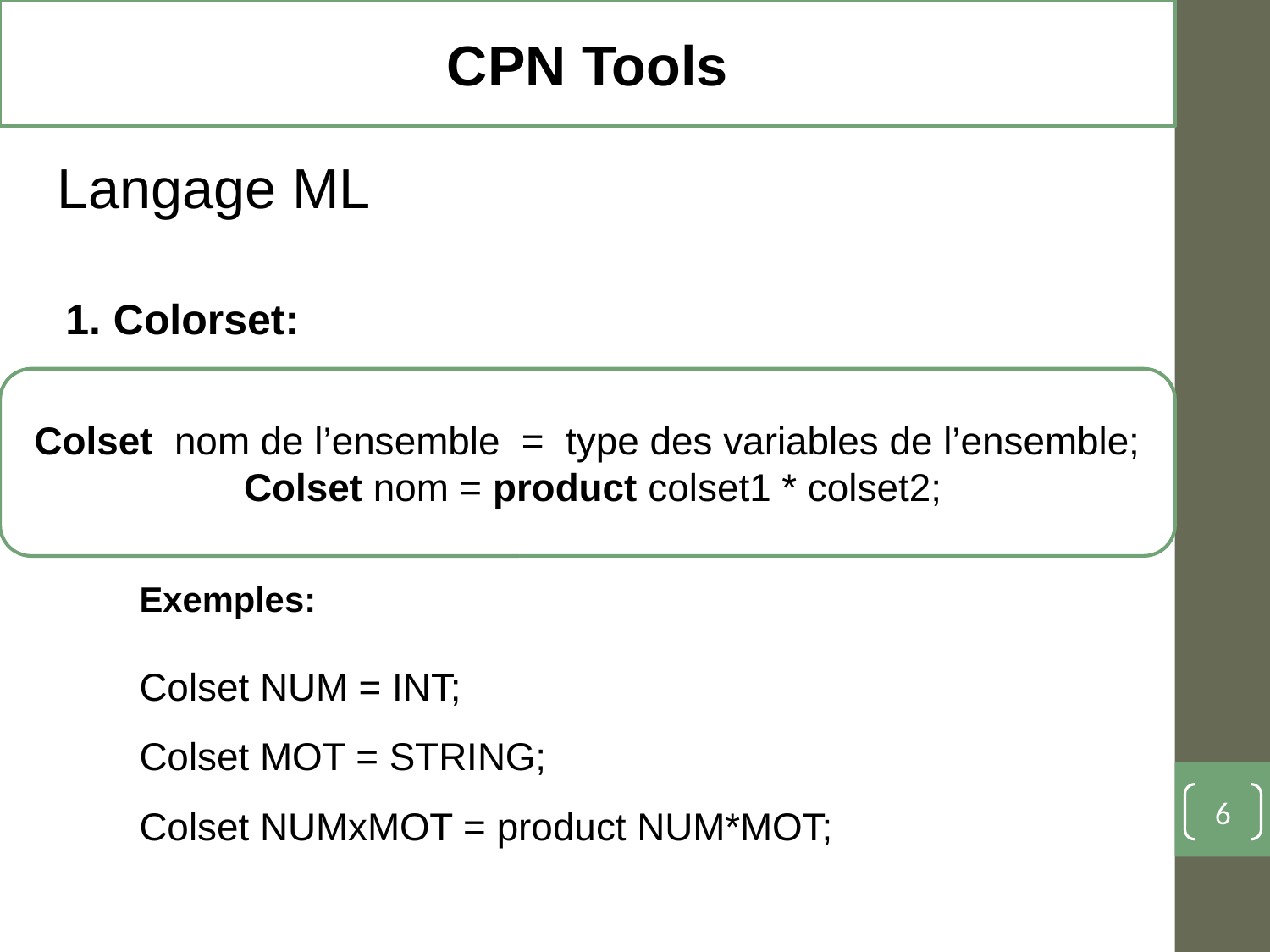

CPN Tools
Langage ML
Colorset:
Colset  nom de l’ensemble  =  type des variables de l’ensemble;
 Colset nom = product colset1 * colset2;
Exemples:
Colset NUM = INT;
Colset MOT = STRING;
Colset NUMxMOT = product NUM*MOT;
6